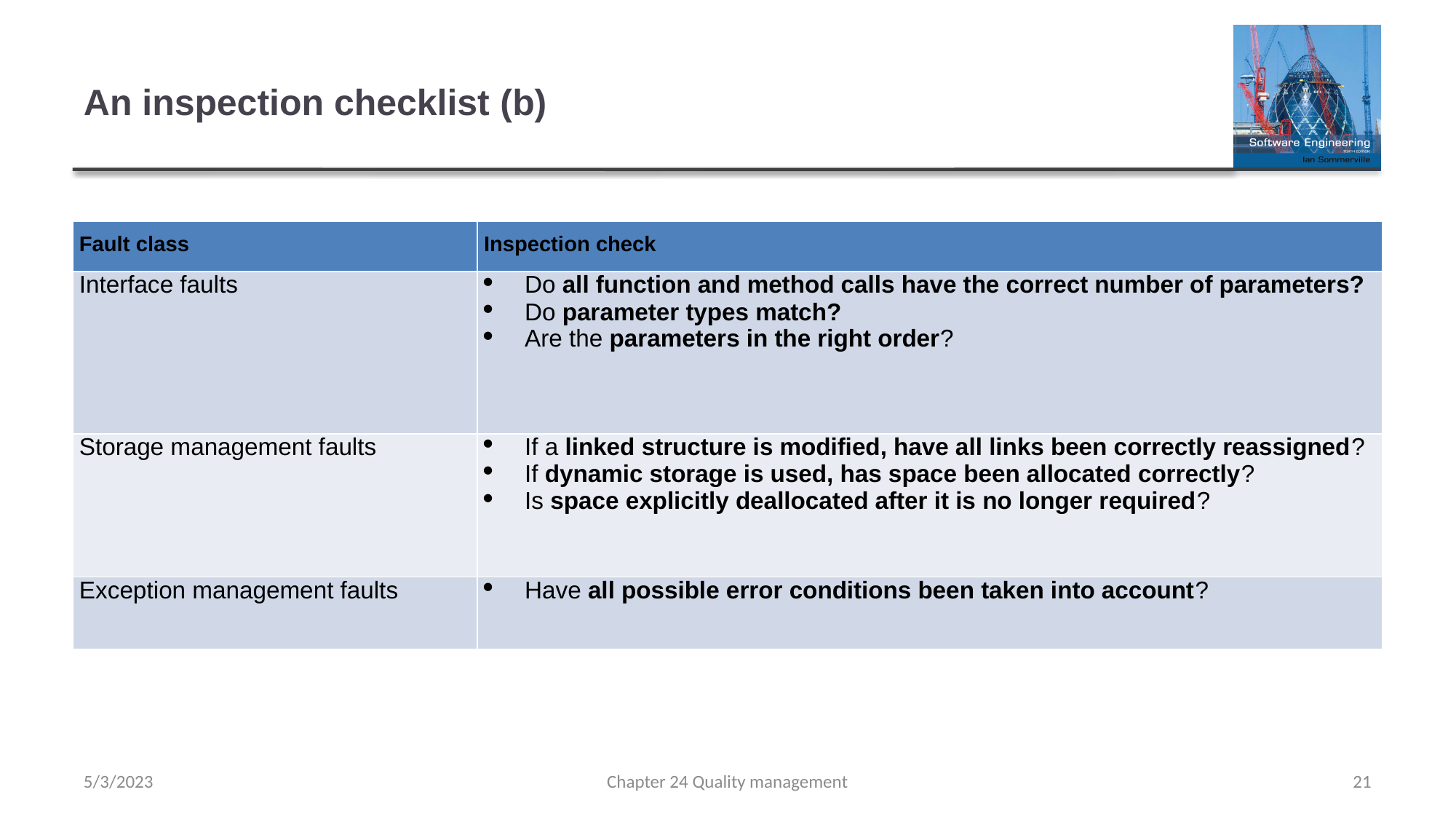

# An inspection checklist (b)
| Fault class | Inspection check |
| --- | --- |
| Interface faults | Do all function and method calls have the correct number of parameters? Do parameter types match? Are the parameters in the right order? |
| Storage management faults | If a linked structure is modified, have all links been correctly reassigned? If dynamic storage is used, has space been allocated correctly? Is space explicitly deallocated after it is no longer required? |
| Exception management faults | Have all possible error conditions been taken into account? |
5/3/2023
Chapter 24 Quality management
21